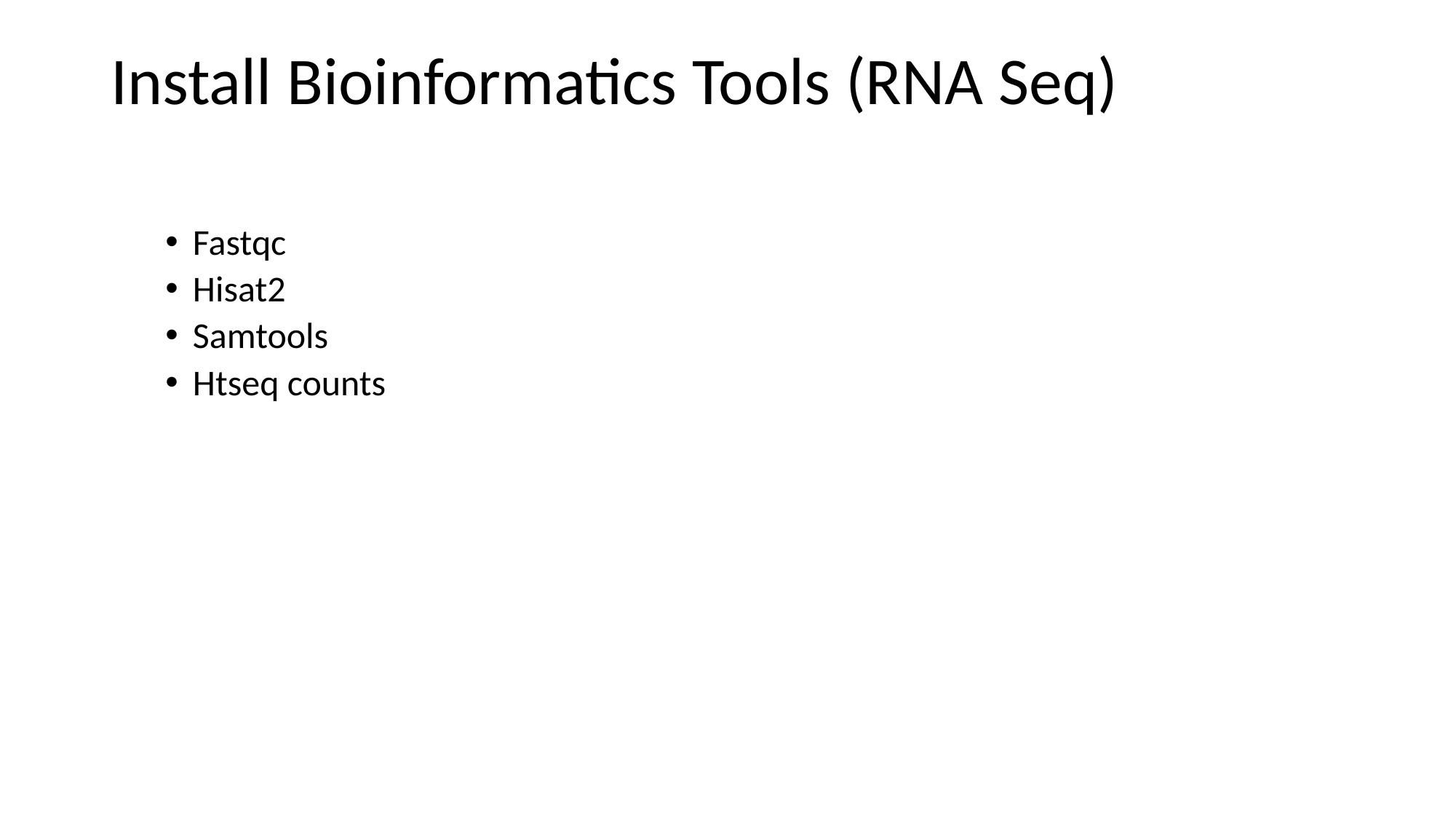

# Install Bioinformatics Tools (RNA Seq)
Fastqc
Hisat2
Samtools
Htseq counts